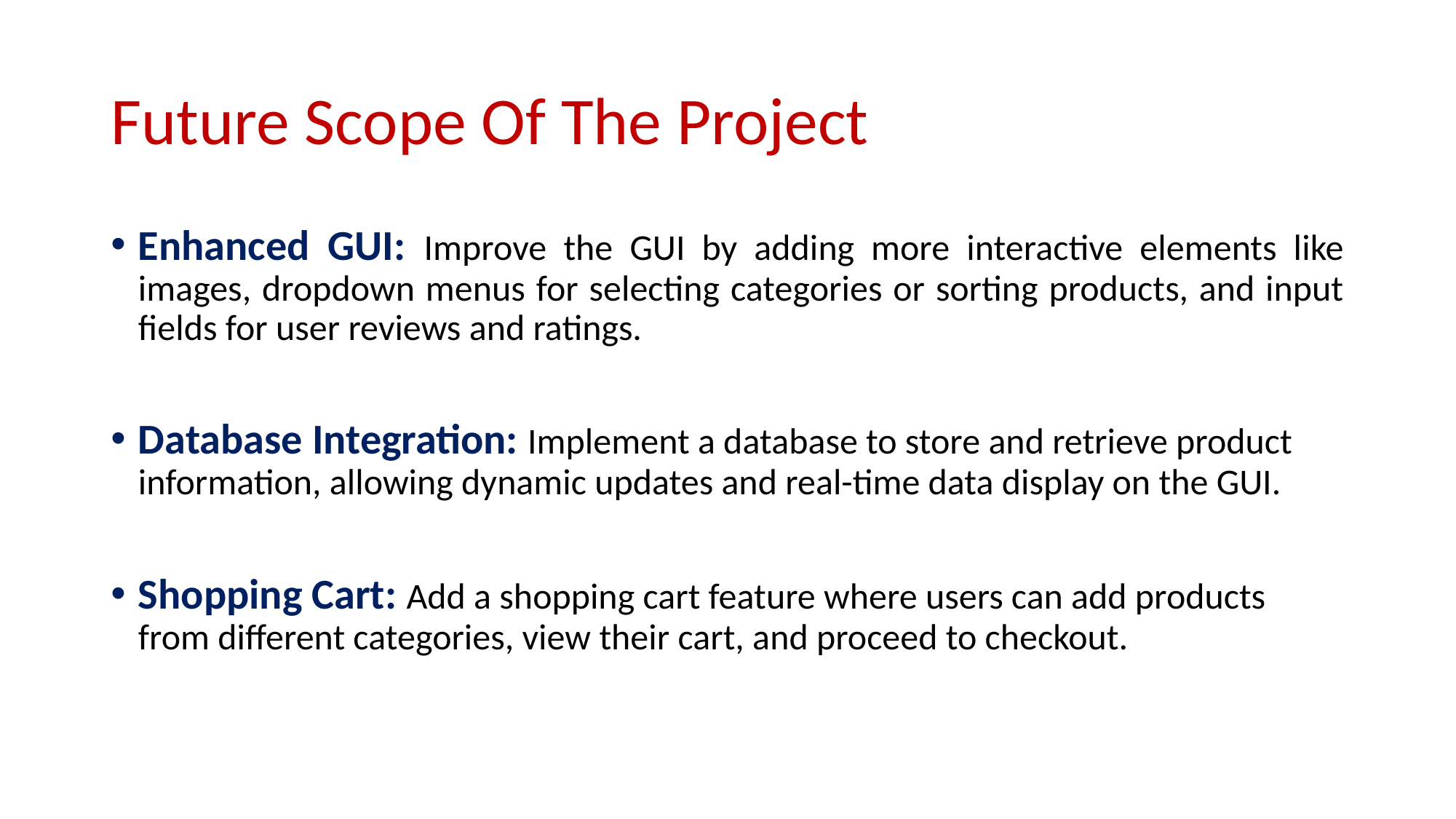

# Future Scope Of The Project
Enhanced GUI: Improve the GUI by adding more interactive elements like images, dropdown menus for selecting categories or sorting products, and input fields for user reviews and ratings.

Database Integration: Implement a database to store and retrieve product information, allowing dynamic updates and real-time data display on the GUI.

Shopping Cart: Add a shopping cart feature where users can add products from different categories, view their cart, and proceed to checkout.